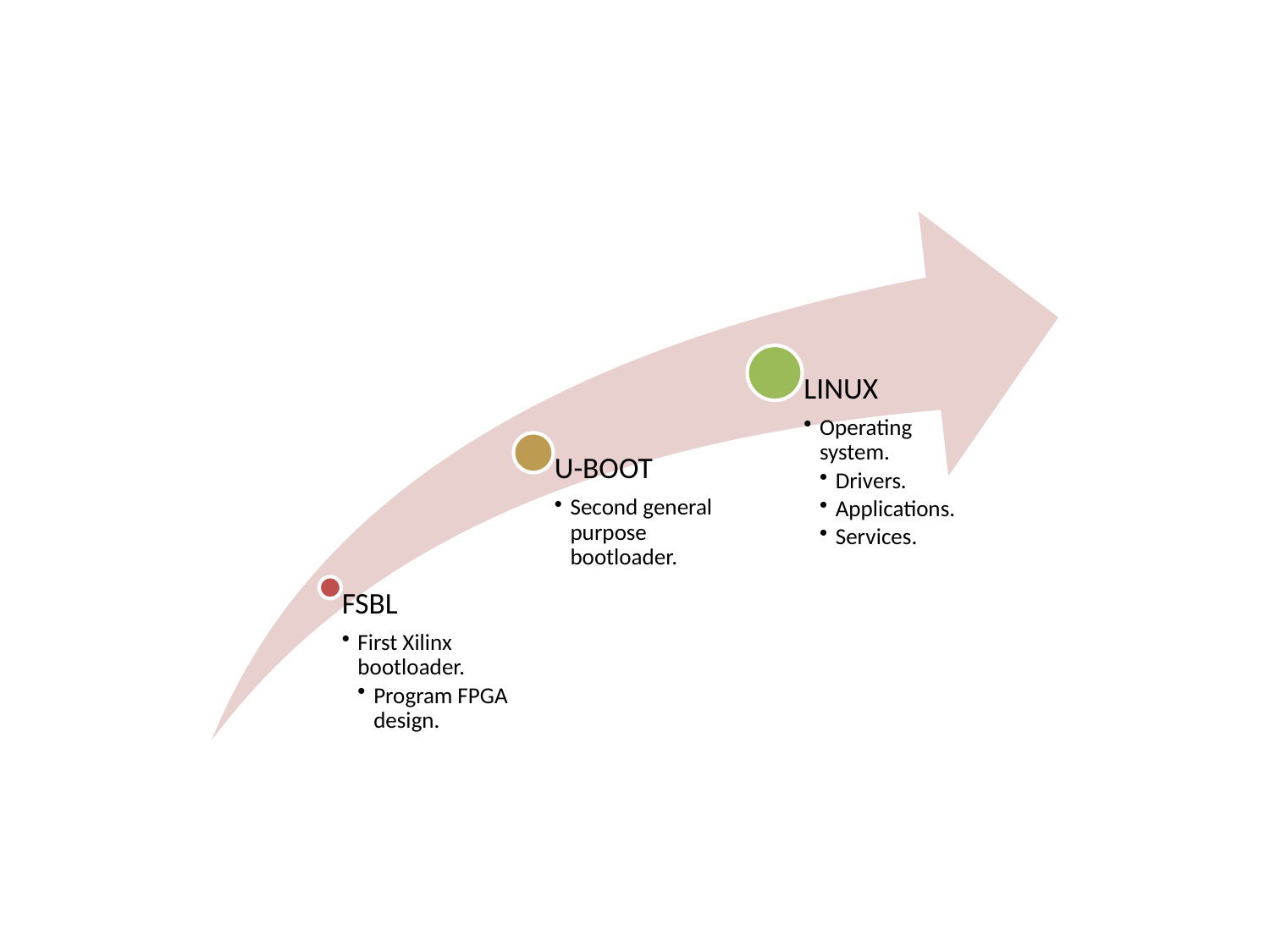

FSBL
First Xilinx bootloader.
Program FPGA design.
U-BOOT
Second general purpose bootloader.
LINUX
Operating system.
Drivers.
Applications.
Services.